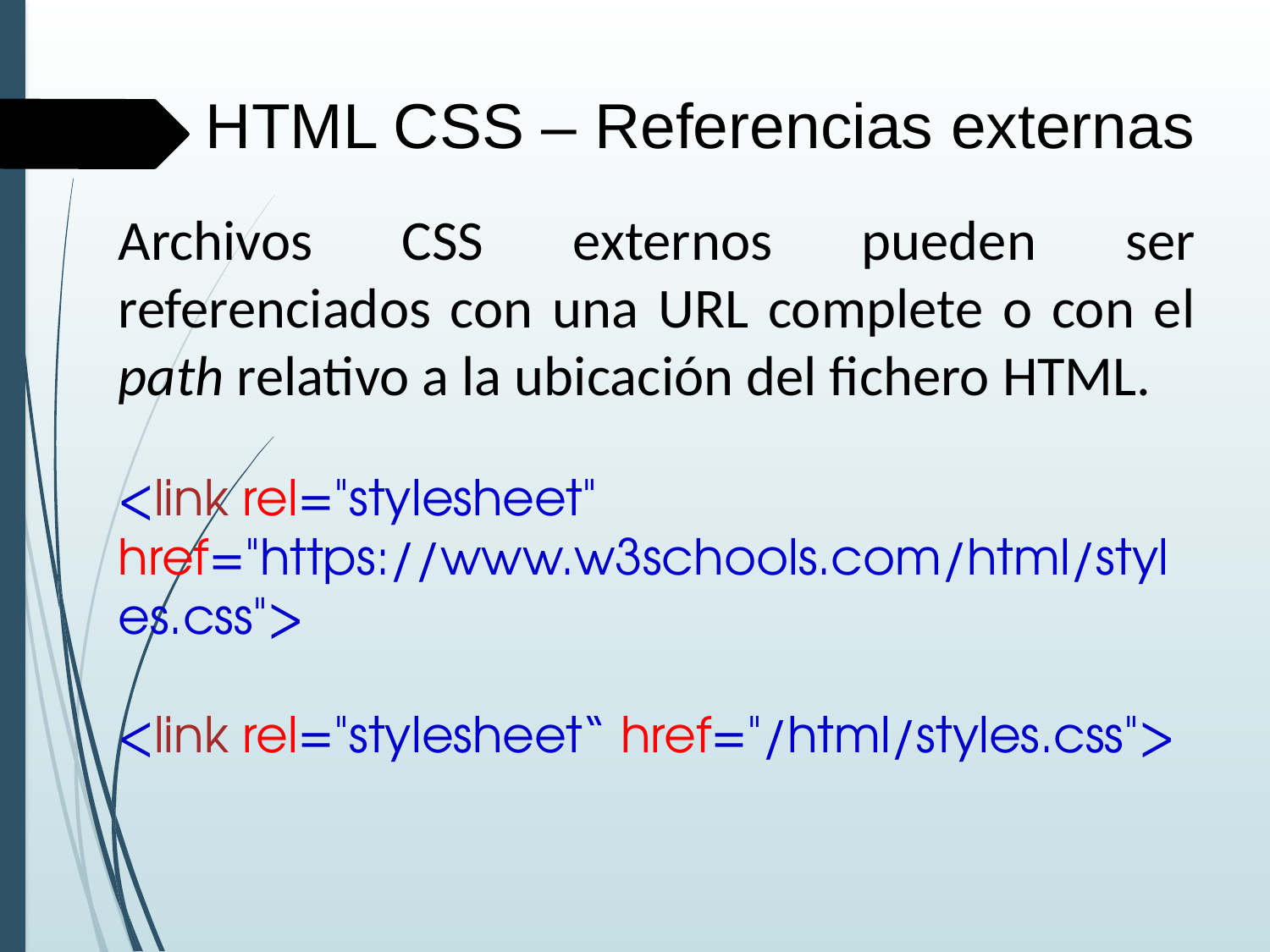

HTML CSS – Referencias externas
Archivos CSS externos pueden ser referenciados con una URL complete o con el path relativo a la ubicación del fichero HTML.

<link rel="stylesheet" href="https://www.w3schools.com/html/styles.css">

<link rel="stylesheet“ href="/html/styles.css">